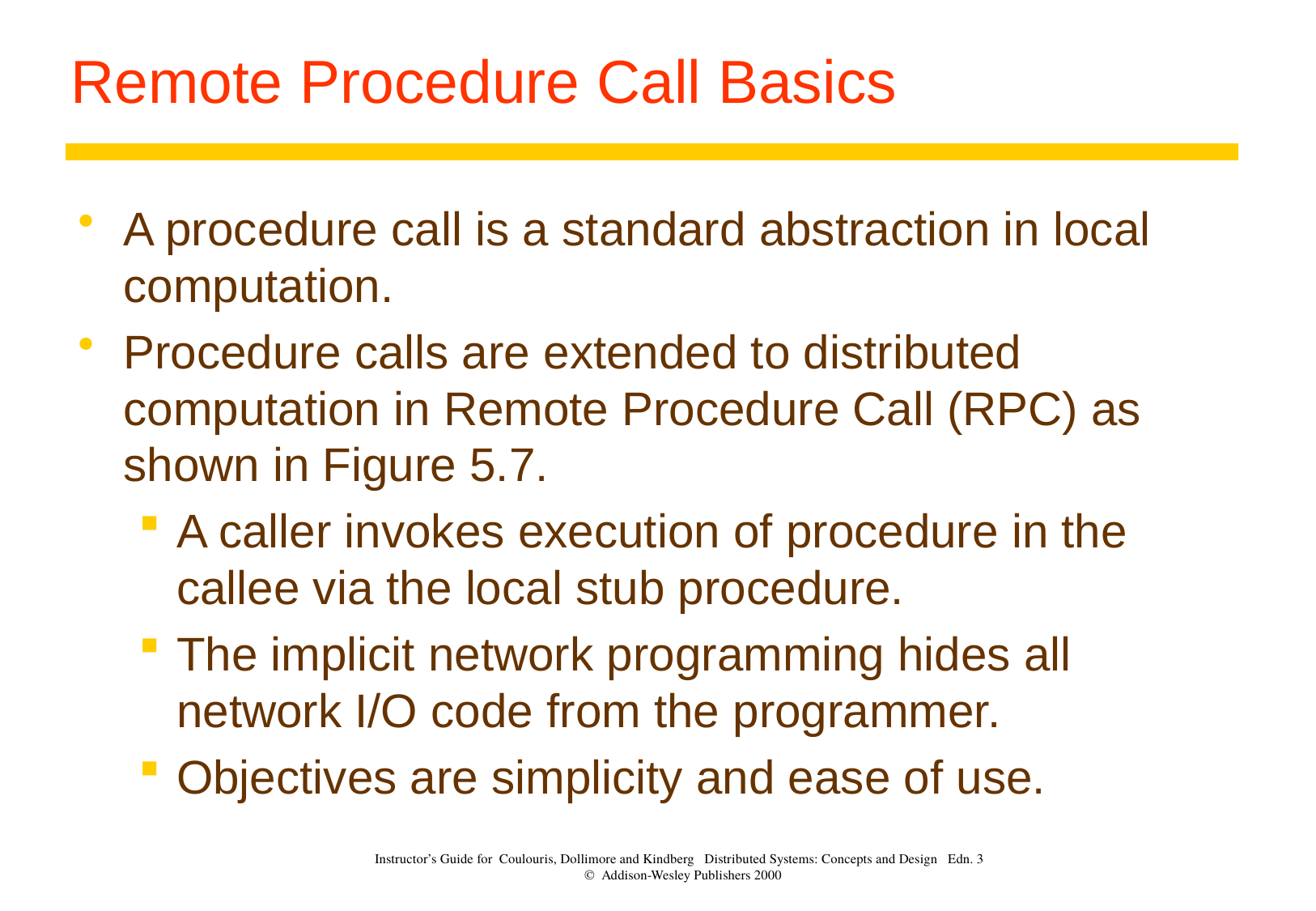

# Remote Procedure Call Basics
A procedure call is a standard abstraction in local computation.
Procedure calls are extended to distributed computation in Remote Procedure Call (RPC) as shown in Figure 5.7.
A caller invokes execution of procedure in the callee via the local stub procedure.
The implicit network programming hides all network I/O code from the programmer.
Objectives are simplicity and ease of use.
Instructor’s Guide for  Coulouris, Dollimore and Kindberg   Distributed Systems: Concepts and Design   Edn. 3
©  Addison-Wesley Publishers 2000